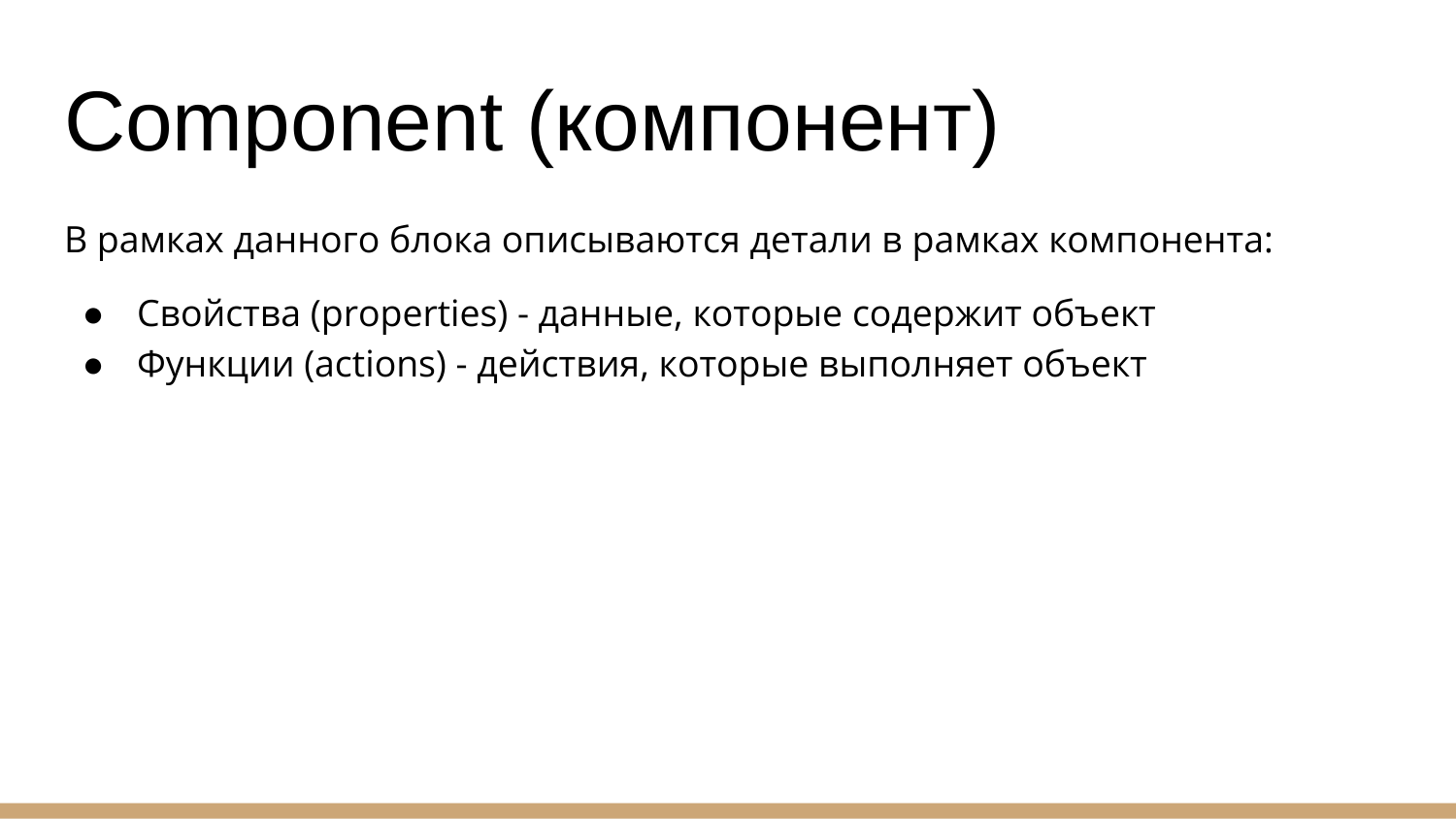

# Component (компонент)
В рамках данного блока описываются детали в рамках компонента:
Свойства (properties) - данные, которые содержит объект
Функции (actions) - действия, которые выполняет объект